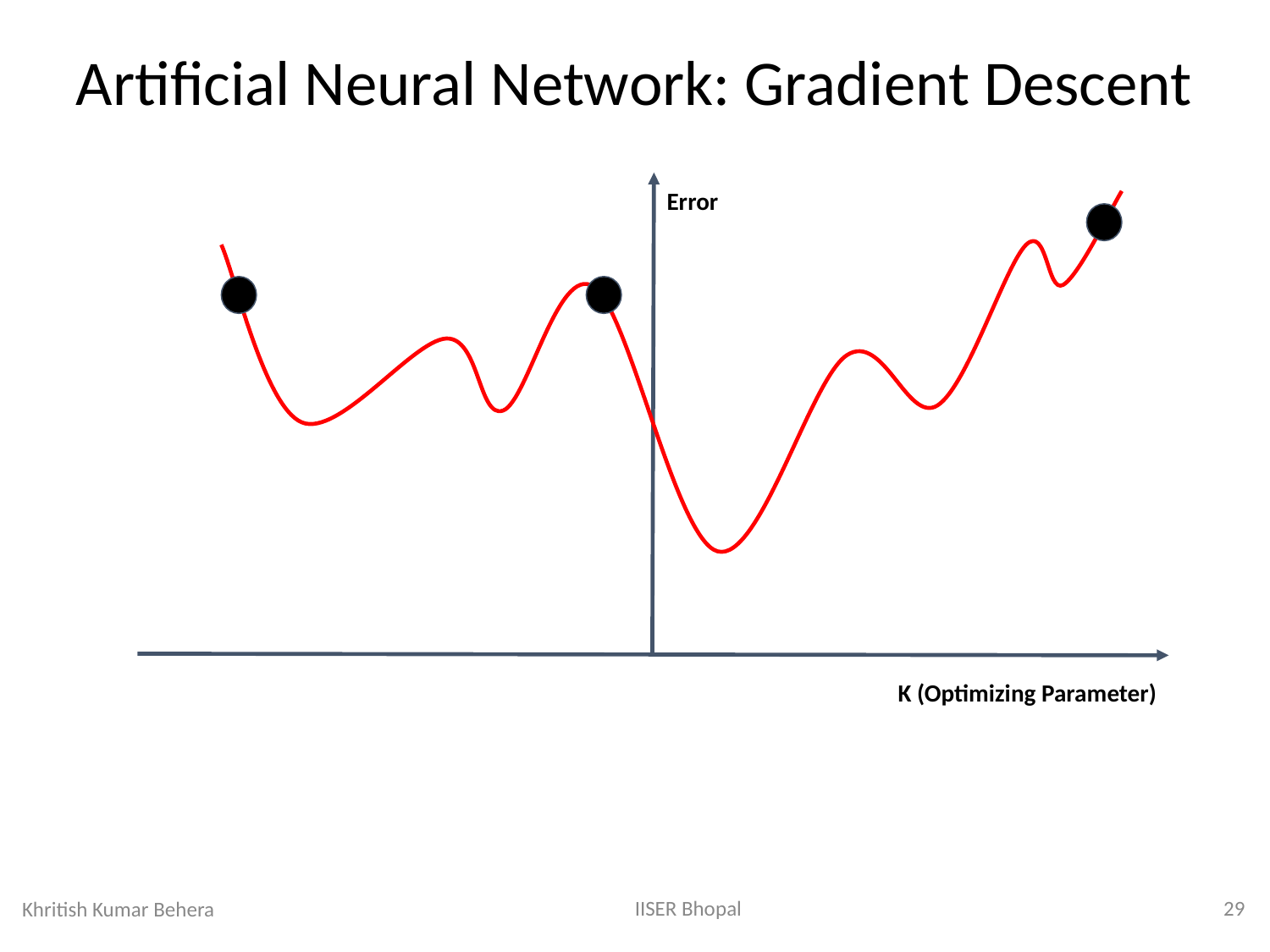

Artificial Neural Network: Gradient Descent
Error

K (Optimizing Parameter)
IISER Bhopal
29
Khritish Kumar Behera